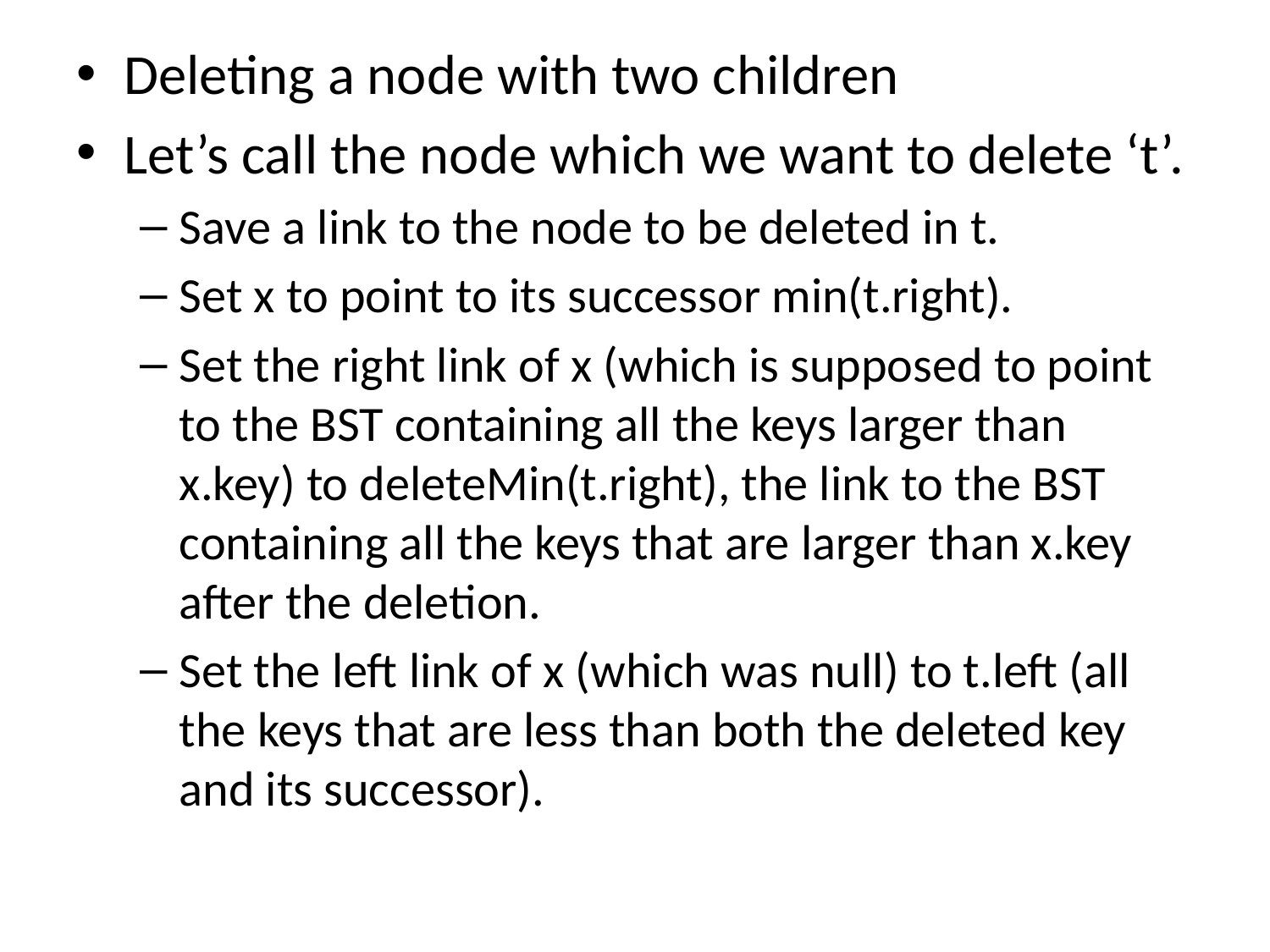

Deleting a node with two children
Let’s call the node which we want to delete ‘t’.
Save a link to the node to be deleted in t.
Set x to point to its successor min(t.right).
Set the right link of x (which is supposed to point to the BST containing all the keys larger than x.key) to deleteMin(t.right), the link to the BST containing all the keys that are larger than x.key after the deletion.
Set the left link of x (which was null) to t.left (all the keys that are less than both the deleted key and its successor).